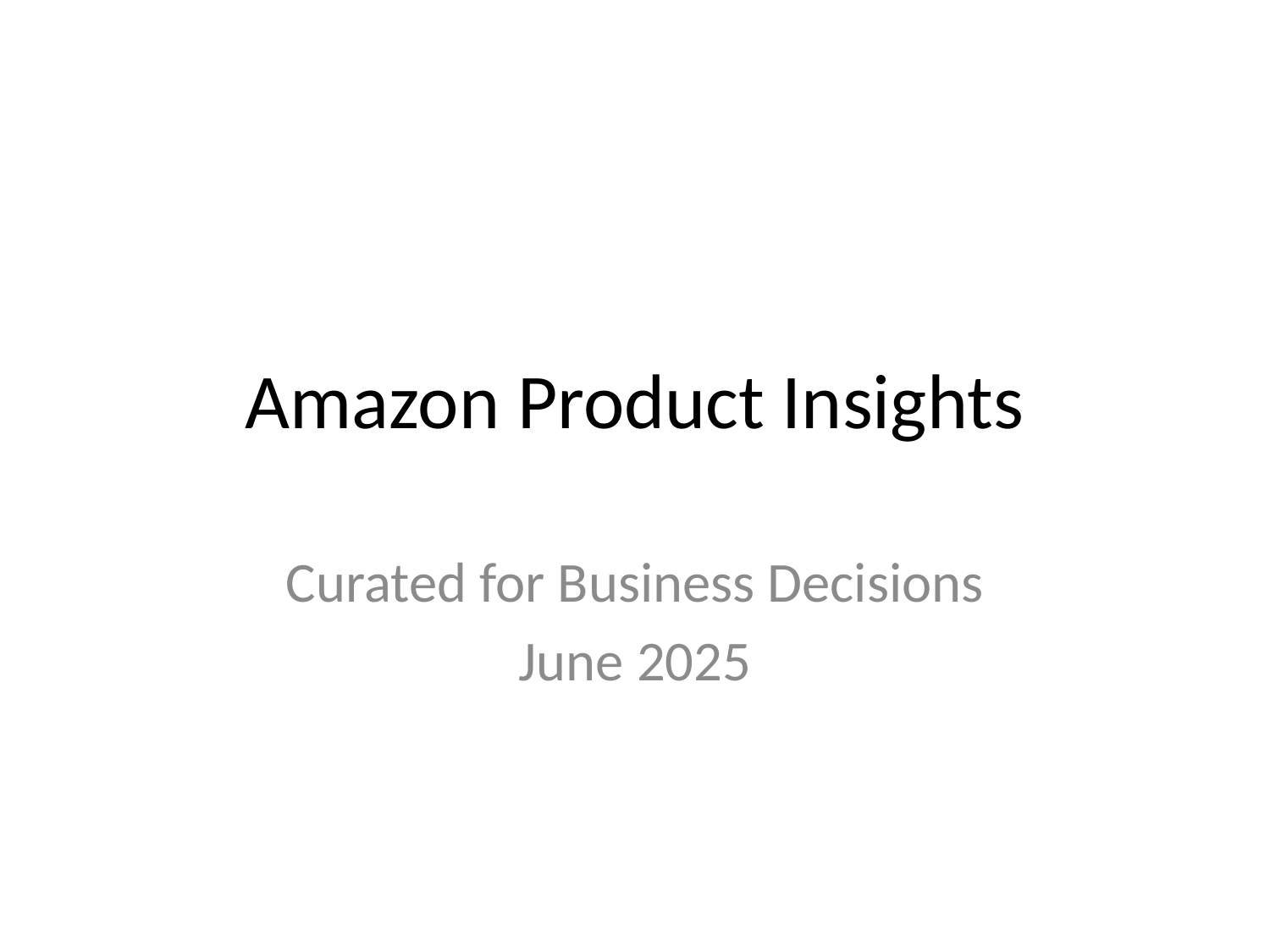

# Amazon Product Insights
Curated for Business Decisions
June 2025